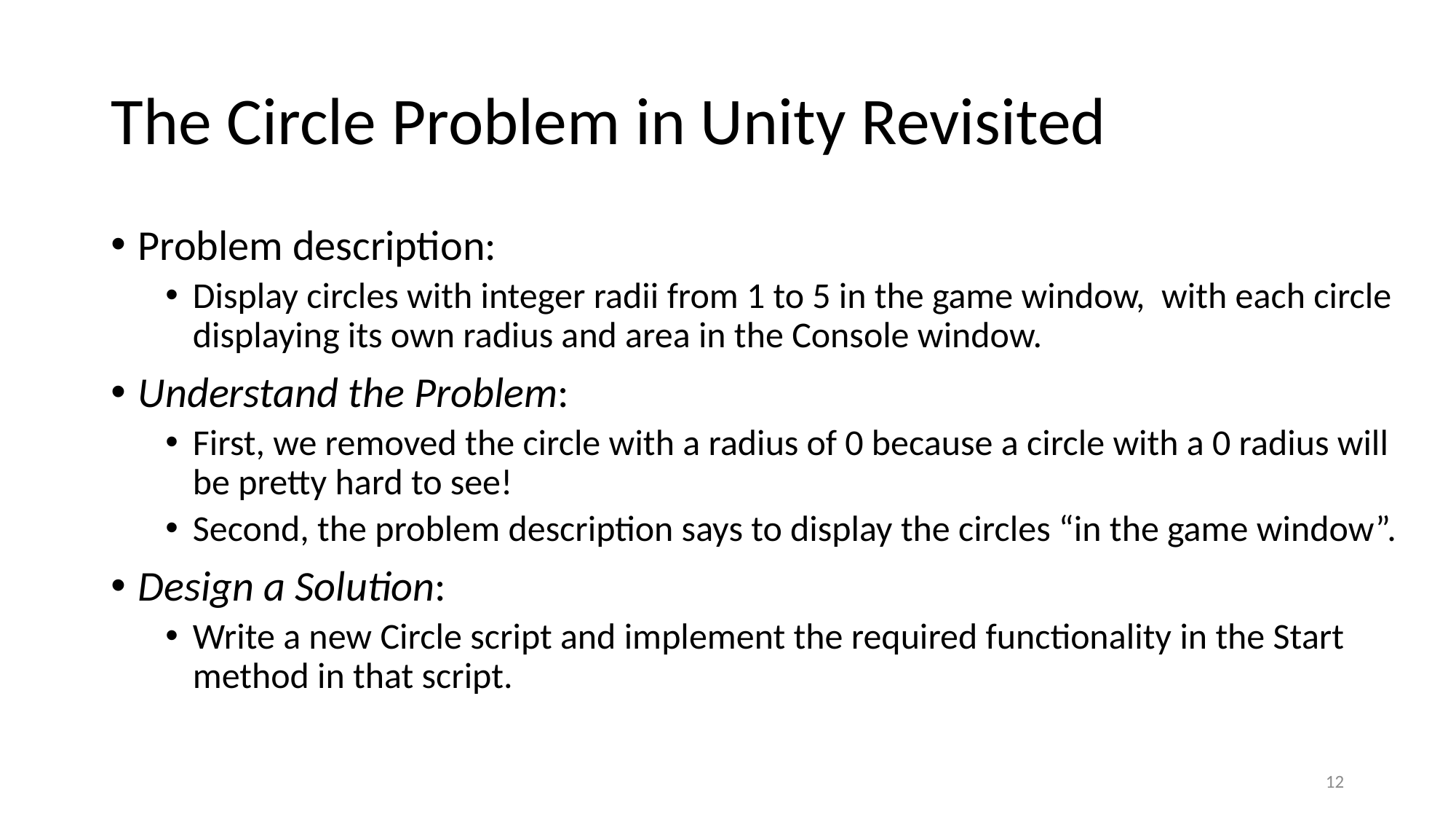

# The Circle Problem in Unity Revisited
Problem description:
Display circles with integer radii from 1 to 5 in the game window,  with each circle displaying its own radius and area in the Console window.
Understand the Problem:
First, we removed the circle with a radius of 0 because a circle with a 0 radius will
be pretty hard to see!
Second, the problem description says to display the circles “in the game window”.
Design a Solution:
Write a new Circle script and implement the required functionality in the Start method in that script.
12